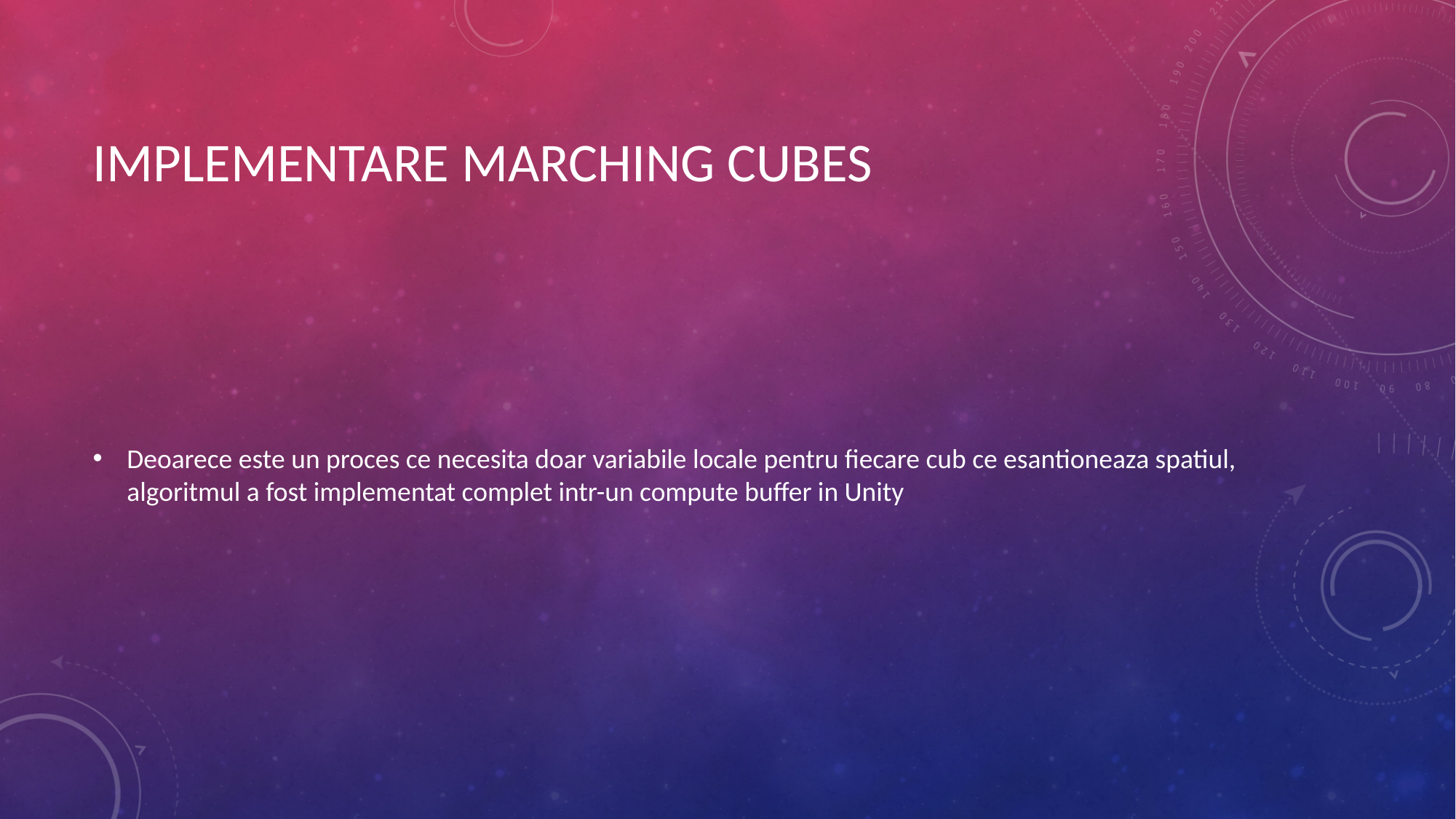

# Implementare Marching cubes
Deoarece este un proces ce necesita doar variabile locale pentru fiecare cub ce esantioneaza spatiul, algoritmul a fost implementat complet intr-un compute buffer in Unity